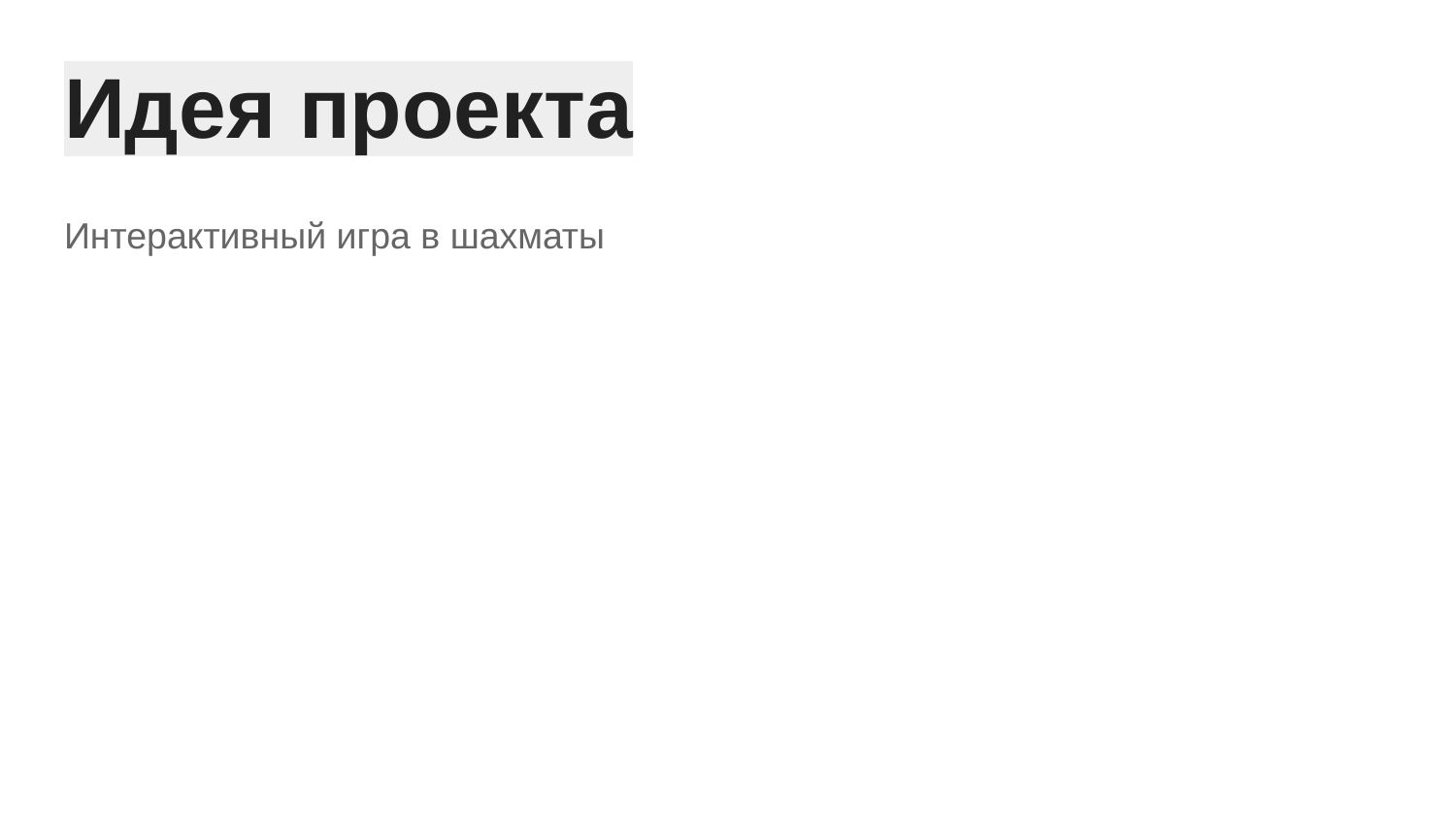

# Идея проекта
Интерактивный игра в шахматы